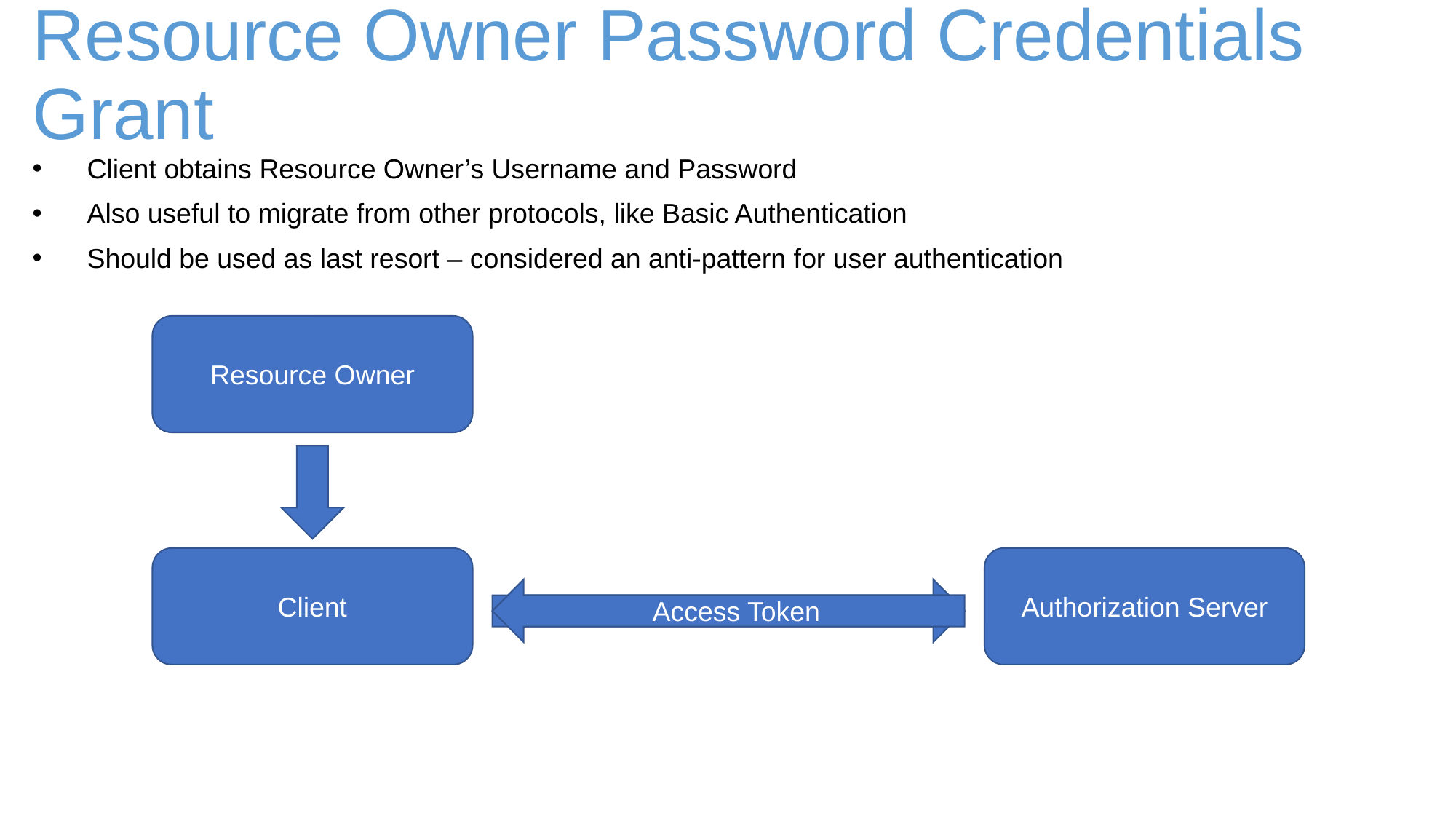

# Resource Owner Password Credentials Grant
Client obtains Resource Owner’s Username and Password
Also useful to migrate from other protocols, like Basic Authentication
Should be used as last resort – considered an anti-pattern for user authentication
Resource Owner

Client
Authorization Server
Access Token
Resource Owner Credentials